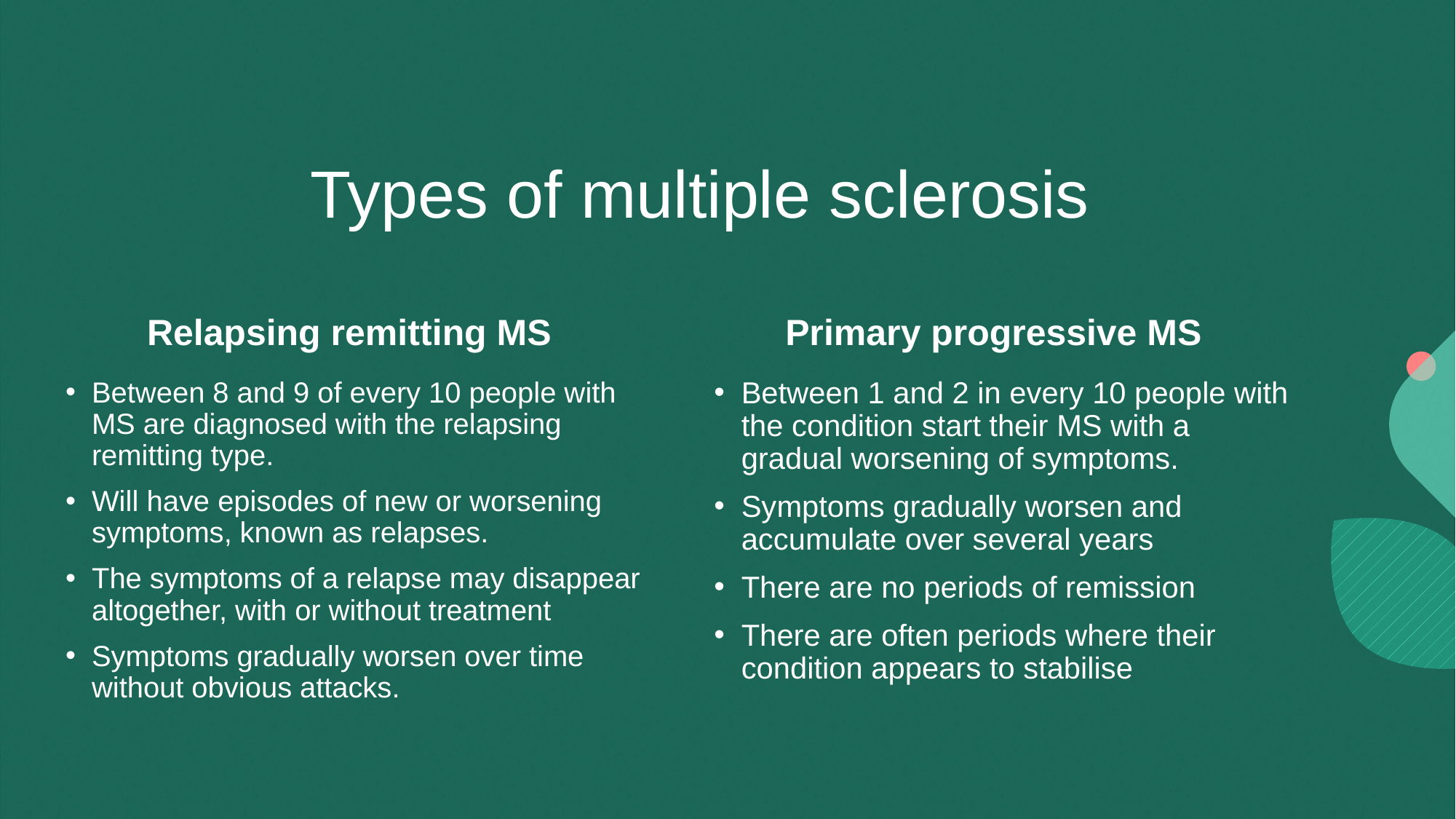

# Types of multiple sclerosis
        Relapsing remitting MS
       Primary progressive MS
Between 8 and 9 of every 10 people with MS are diagnosed with the relapsing remitting type.
Will have episodes of new or worsening symptoms, known as relapses.
The symptoms of a relapse may disappear altogether, with or without treatment
Symptoms gradually worsen over time without obvious attacks.
Between 1 and 2 in every 10 people with the condition start their MS with a gradual worsening of symptoms.
Symptoms gradually worsen and accumulate over several years
There are no periods of remission
There are often periods where their condition appears to stabilise